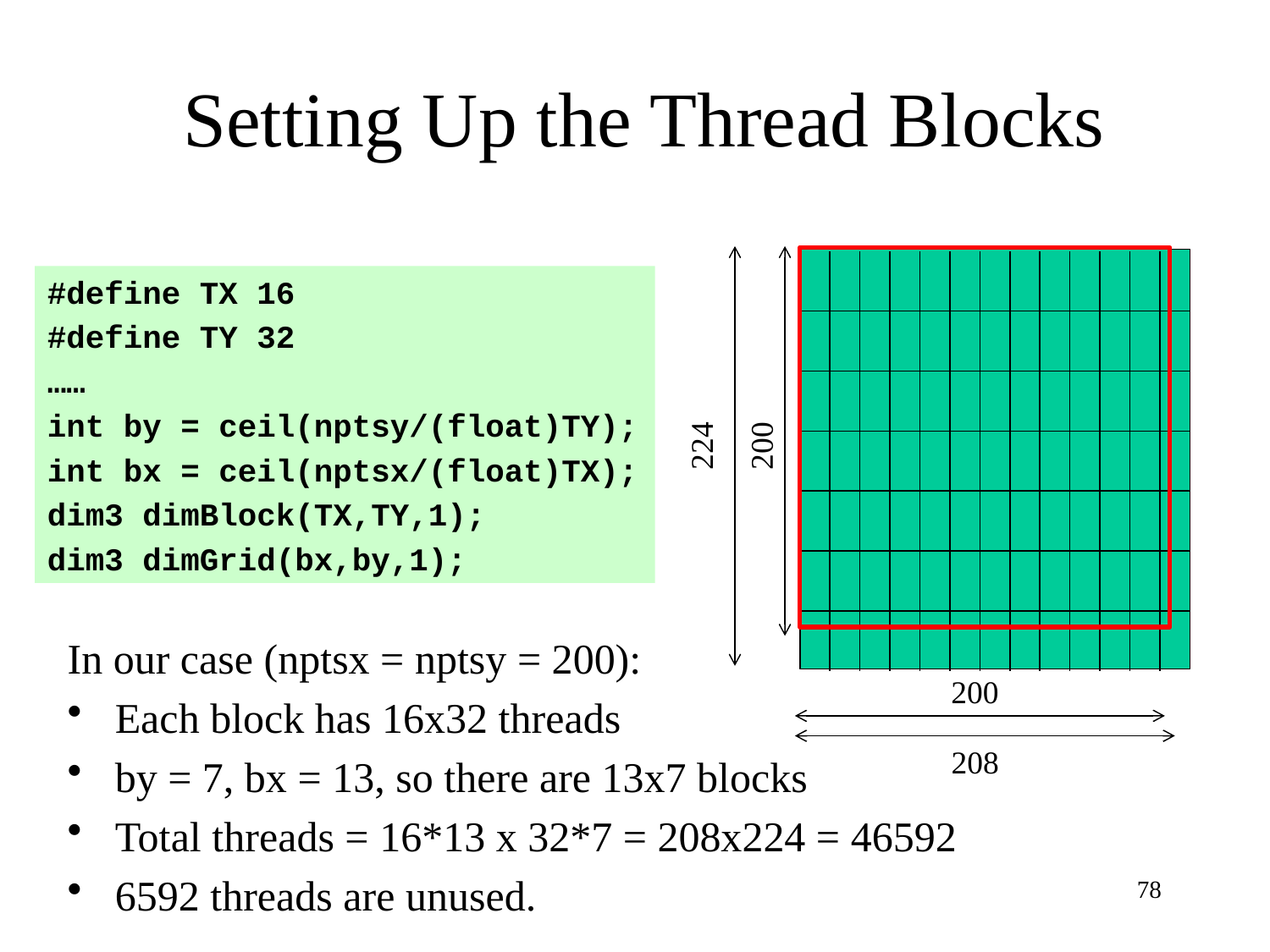

# Setting Up the Thread Blocks

224
200
200
208
#define TX 16
#define TY 32
……
int by = ceil(nptsy/(float)TY);
int bx = ceil(nptsx/(float)TX);
dim3 dimBlock(TX,TY,1);
dim3 dimGrid(bx,by,1);
In our case (nptsx = nptsy = 200):
Each block has 16x32 threads
by = 7, bx = 13, so there are 13x7 blocks
Total threads = 16*13 x 32*7 = 208x224 = 46592
6592 threads are unused.

78